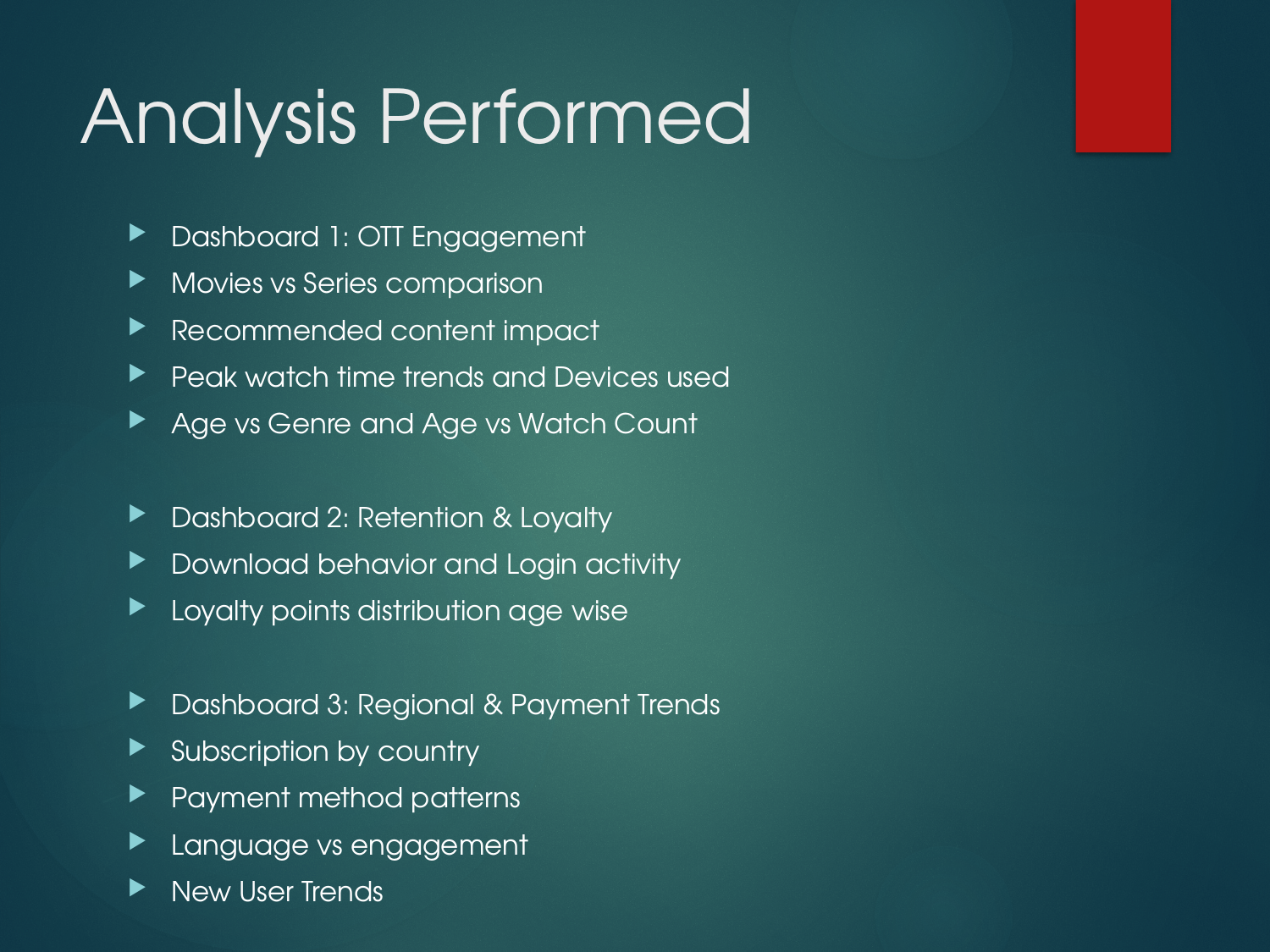

# Analysis Performed
Dashboard 1: OTT Engagement
Movies vs Series comparison
Recommended content impact
Peak watch time trends and Devices used
Age vs Genre and Age vs Watch Count

Dashboard 2: Retention & Loyalty
Download behavior and Login activity
Loyalty points distribution age wise

Dashboard 3: Regional & Payment Trends
Subscription by country
Payment method patterns
Language vs engagement
New User Trends